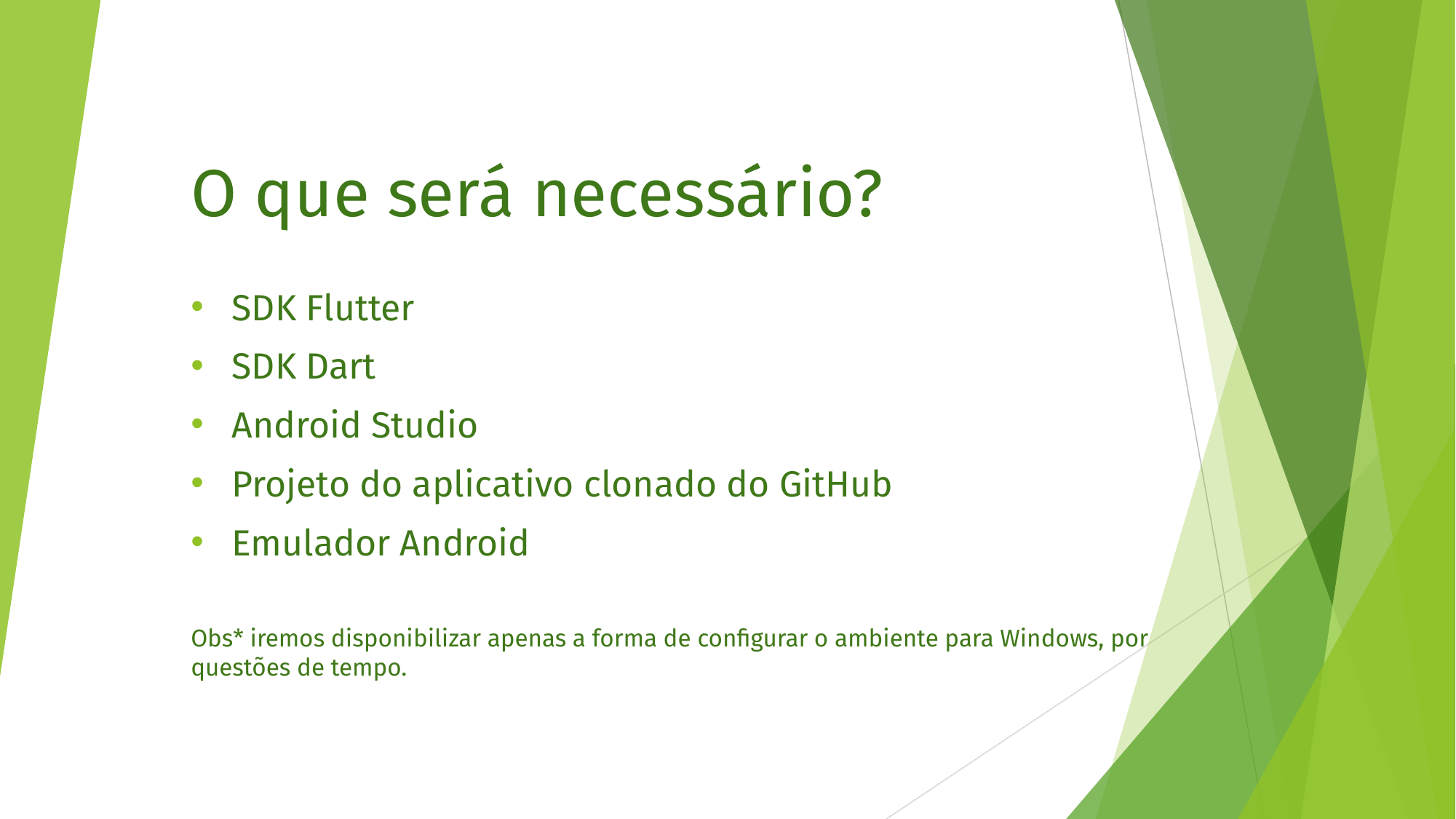

# O que será necessário?
SDK Flutter
SDK Dart
Android Studio
Projeto do aplicativo clonado do GitHub
Emulador Android

Obs* iremos disponibilizar apenas a forma de configurar o ambiente para Windows, por questões de tempo.